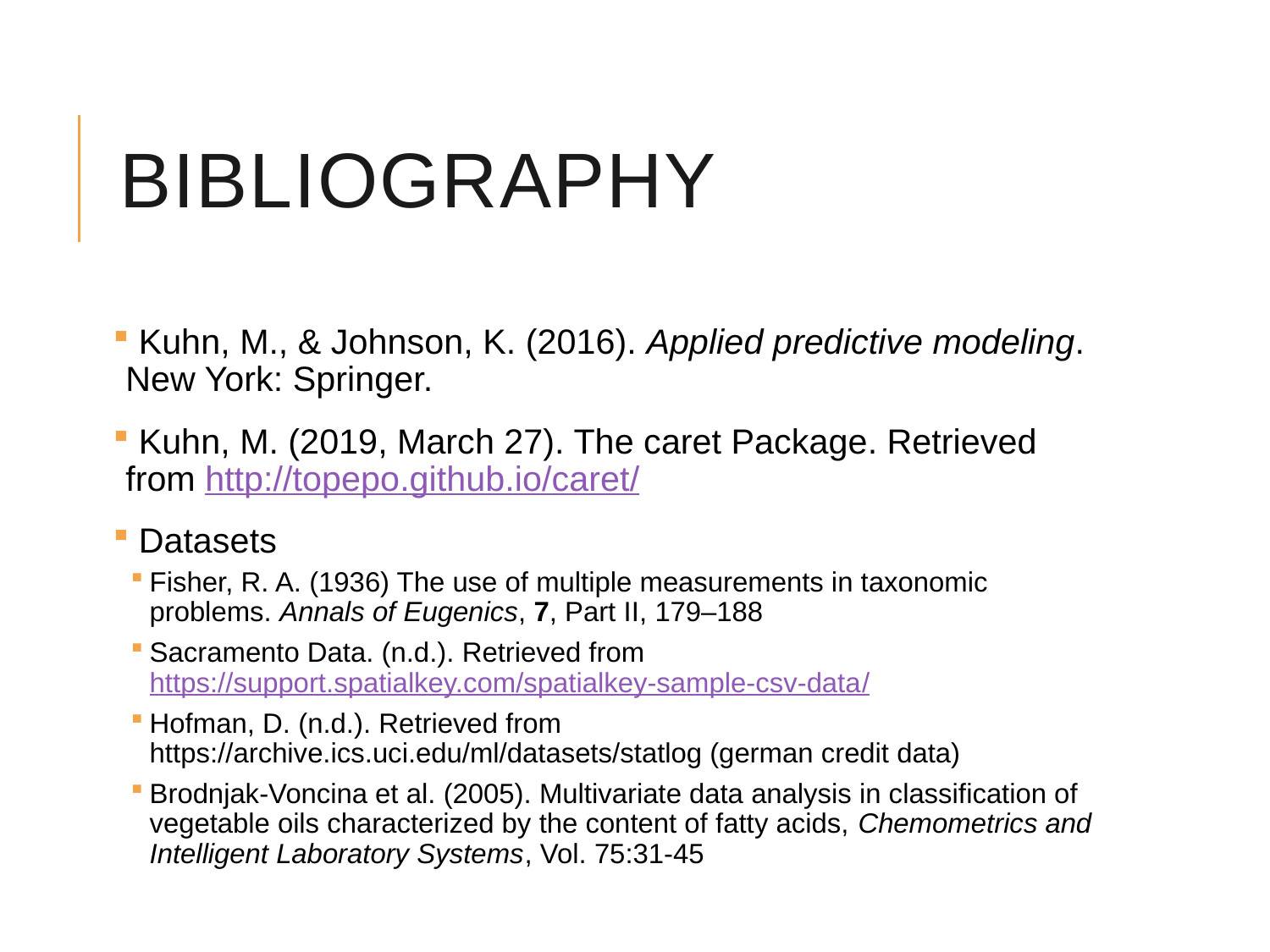

# Bibliography
 Kuhn, M., & Johnson, K. (2016). Applied predictive modeling. New York: Springer.
 Kuhn, M. (2019, March 27). The caret Package. Retrieved from http://topepo.github.io/caret/
 Datasets
Fisher, R. A. (1936) The use of multiple measurements in taxonomic problems. Annals of Eugenics, 7, Part II, 179–188
Sacramento Data. (n.d.). Retrieved from https://support.spatialkey.com/spatialkey-sample-csv-data/
Hofman, D. (n.d.). Retrieved from https://archive.ics.uci.edu/ml/datasets/statlog (german credit data)
Brodnjak-Voncina et al. (2005). Multivariate data analysis in classification of vegetable oils characterized by the content of fatty acids, Chemometrics and Intelligent Laboratory Systems, Vol. 75:31-45